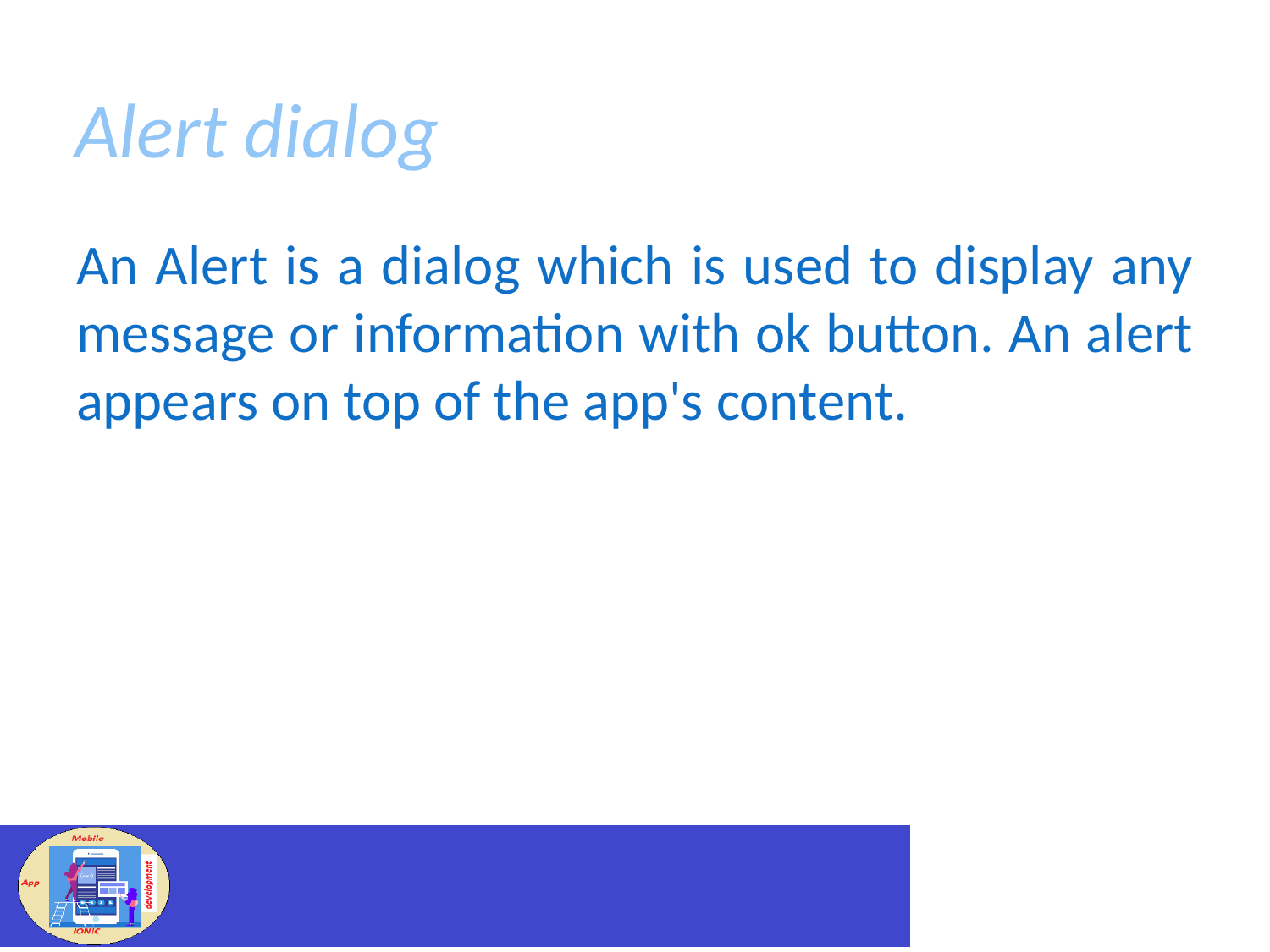

# Alert dialog
An Alert is a dialog which is used to display any message or information with ok button. An alert appears on top of the app's content.